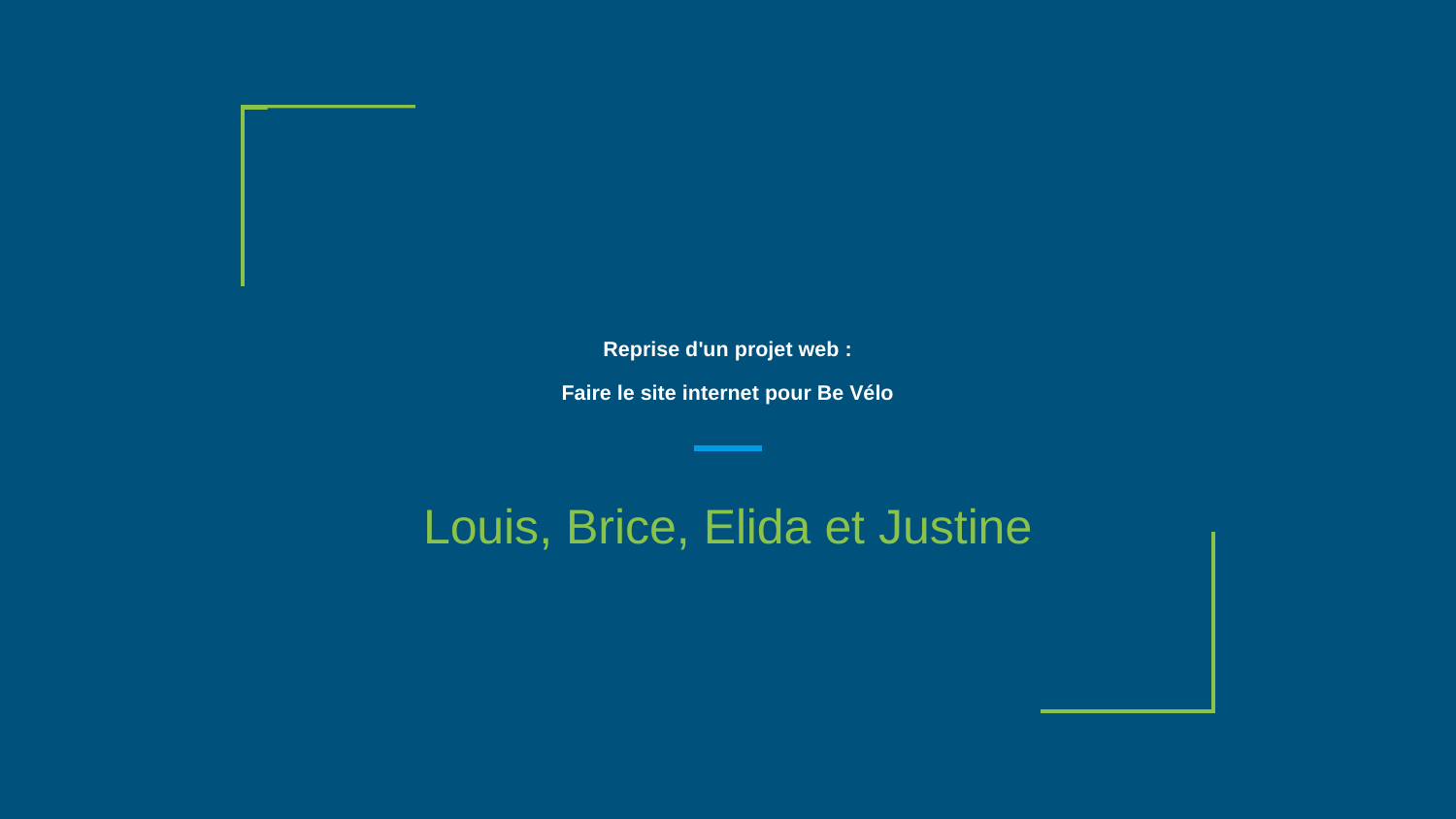

# Reprise d'un projet web :
Faire le site internet pour Be Vélo

Louis, Brice, Elida et Justine